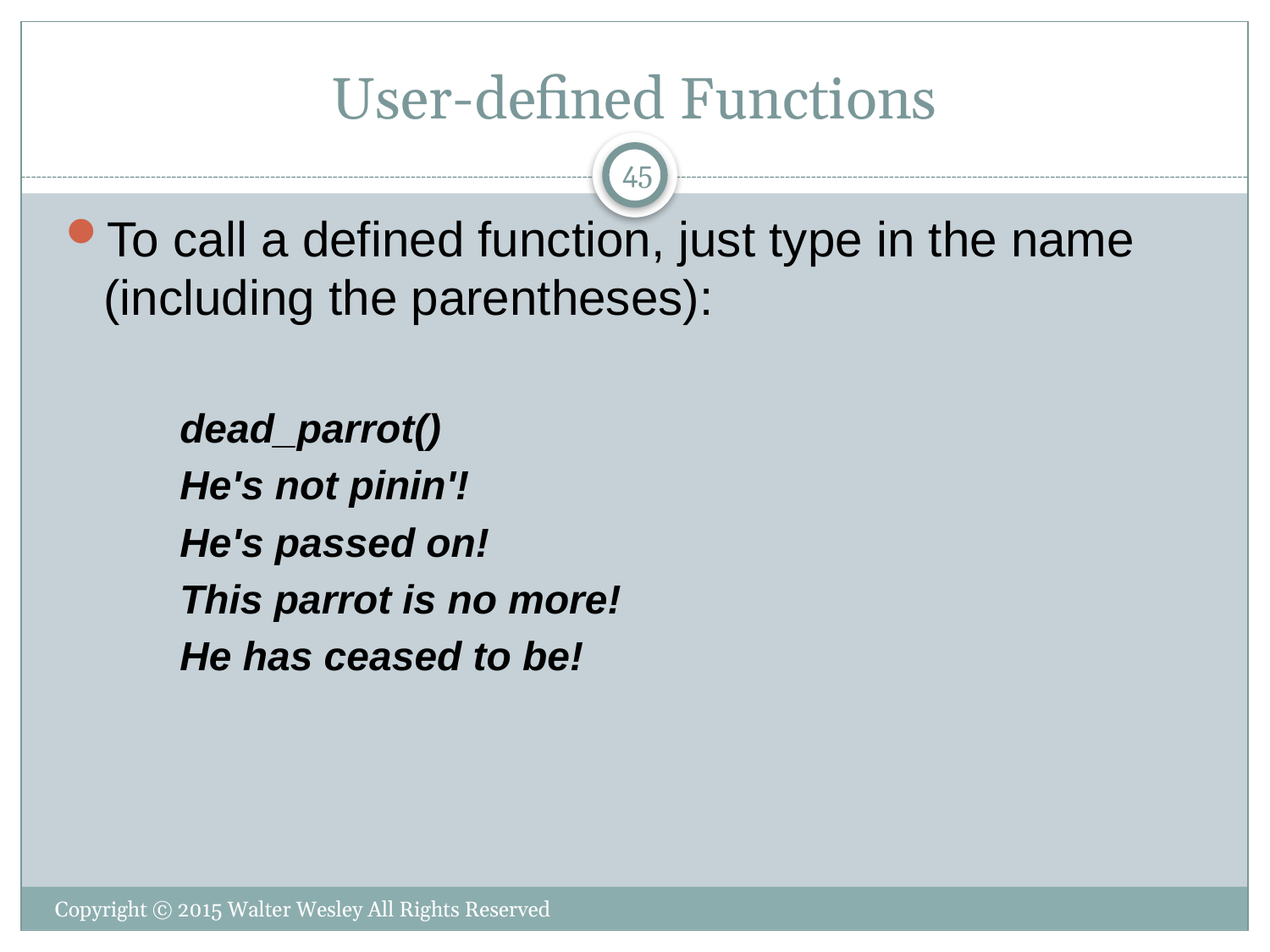

# User-defined Functions
45
To call a defined function, just type in the name (including the parentheses):

dead_parrot()
He's not pinin'!
He's passed on!
This parrot is no more!
He has ceased to be!

Copyright © 2015 Walter Wesley All Rights Reserved